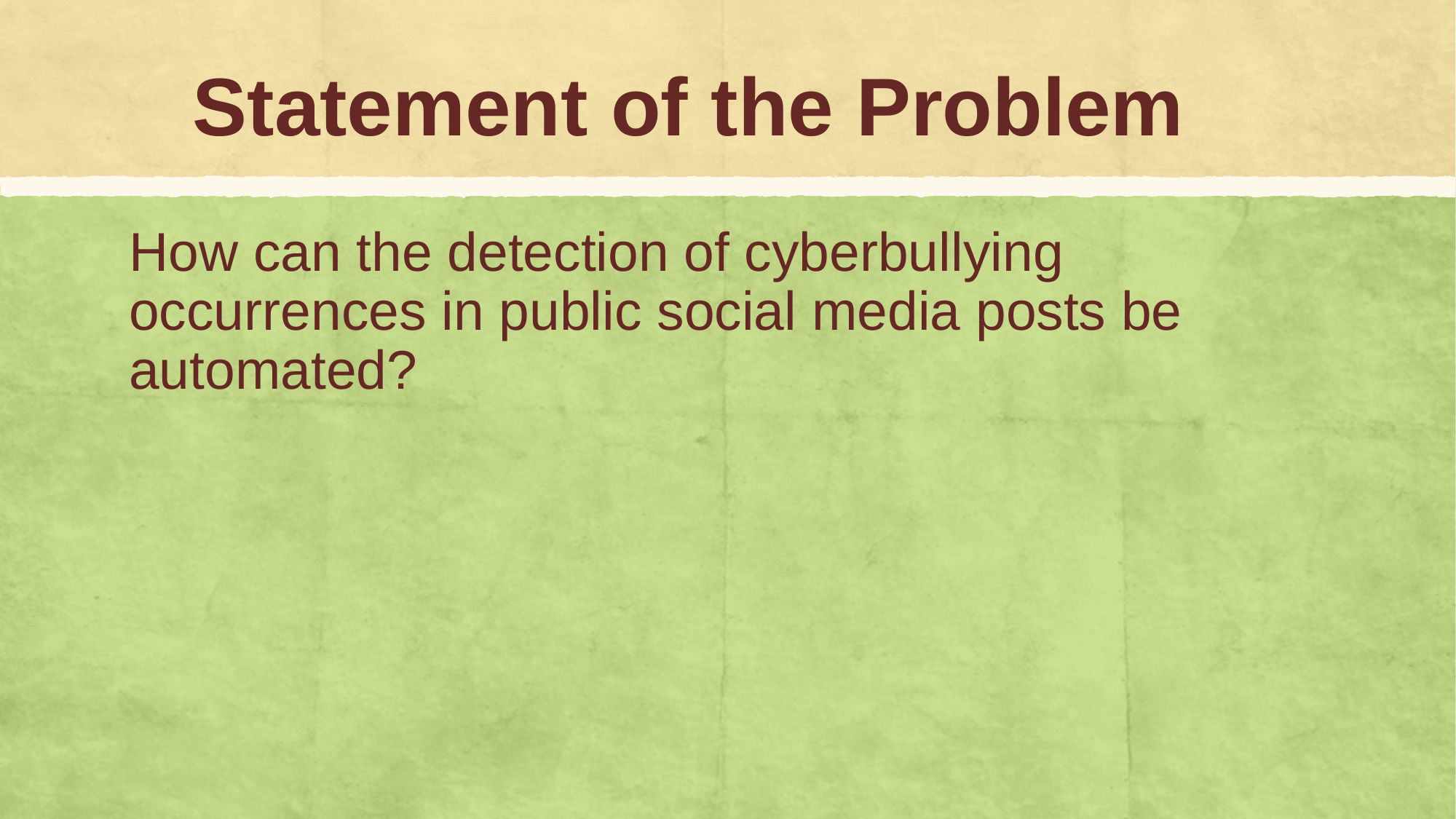

# Statement of the Problem
How can the detection of cyberbullying occurrences in public social media posts be automated?